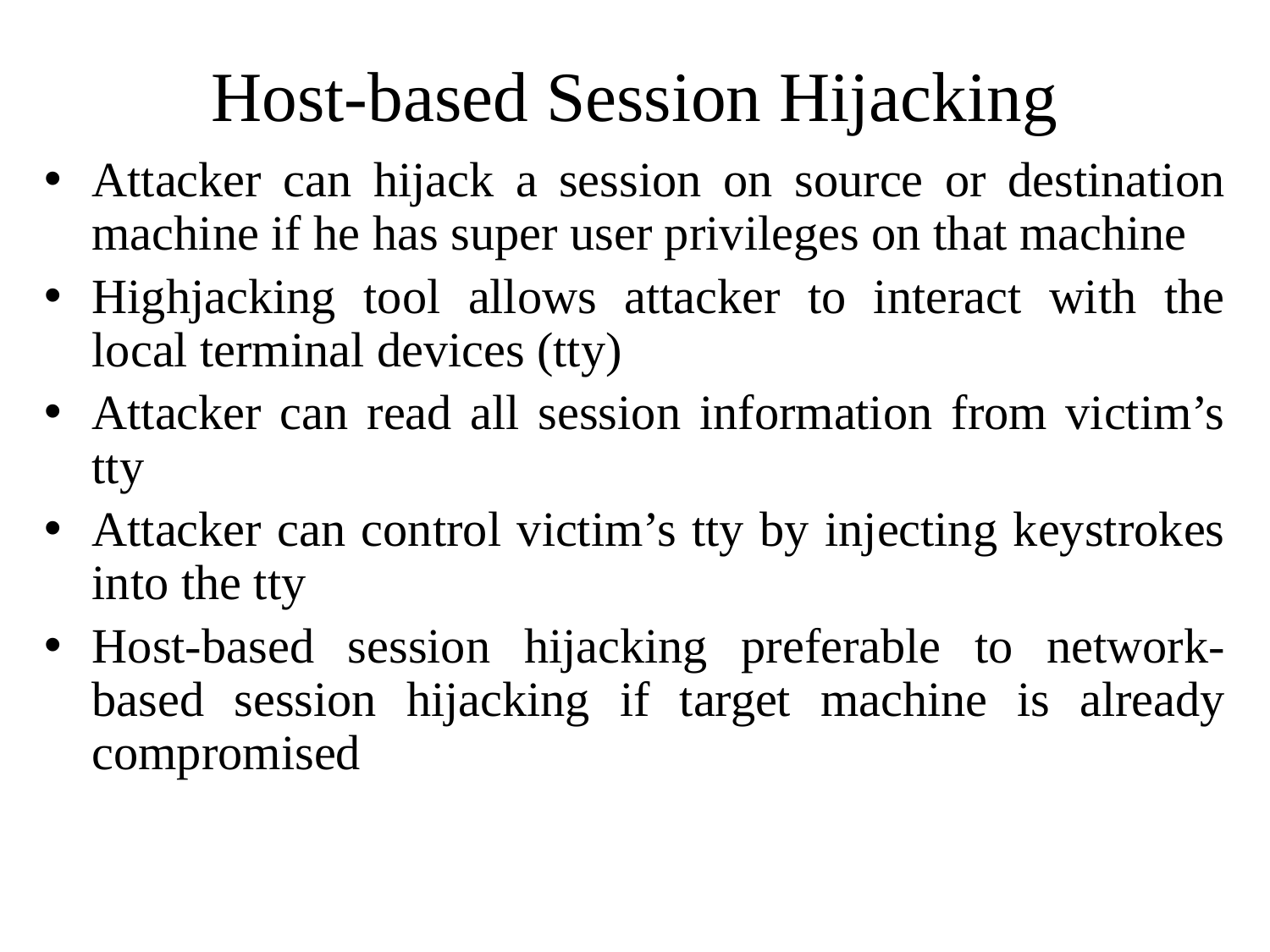

# Host-based Session Hijacking
Attacker can hijack a session on source or destination machine if he has super user privileges on that machine
Highjacking tool allows attacker to interact with the local terminal devices (tty)
Attacker can read all session information from victim’s tty
Attacker can control victim’s tty by injecting keystrokes into the tty
Host-based session hijacking preferable to network-based session hijacking if target machine is already compromised